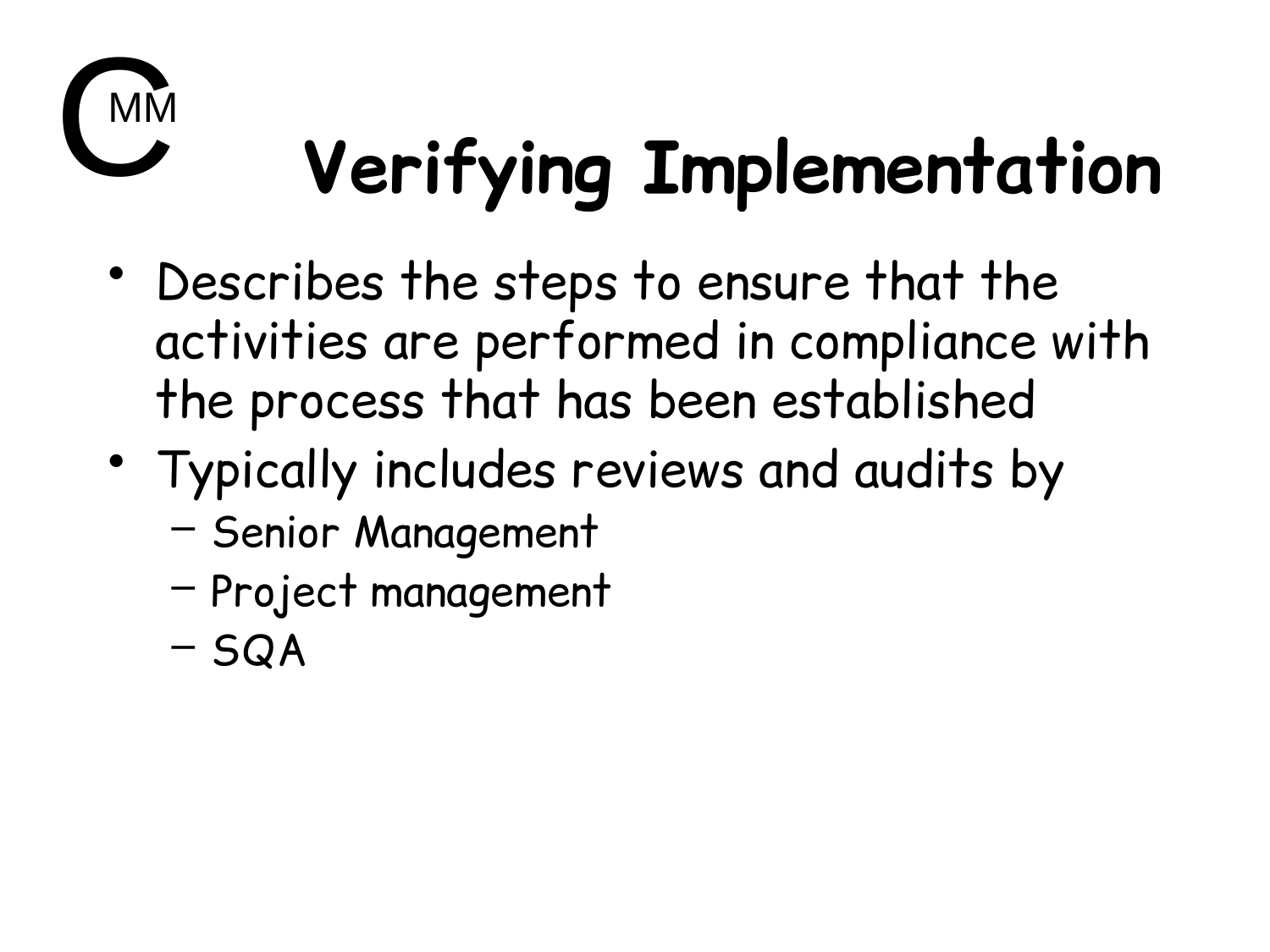

C
MM
# Verifying Implementation
Describes the steps to ensure that the activities are performed in compliance with the process that has been established
Typically includes reviews and audits by
Senior Management
Project management
SQA
30